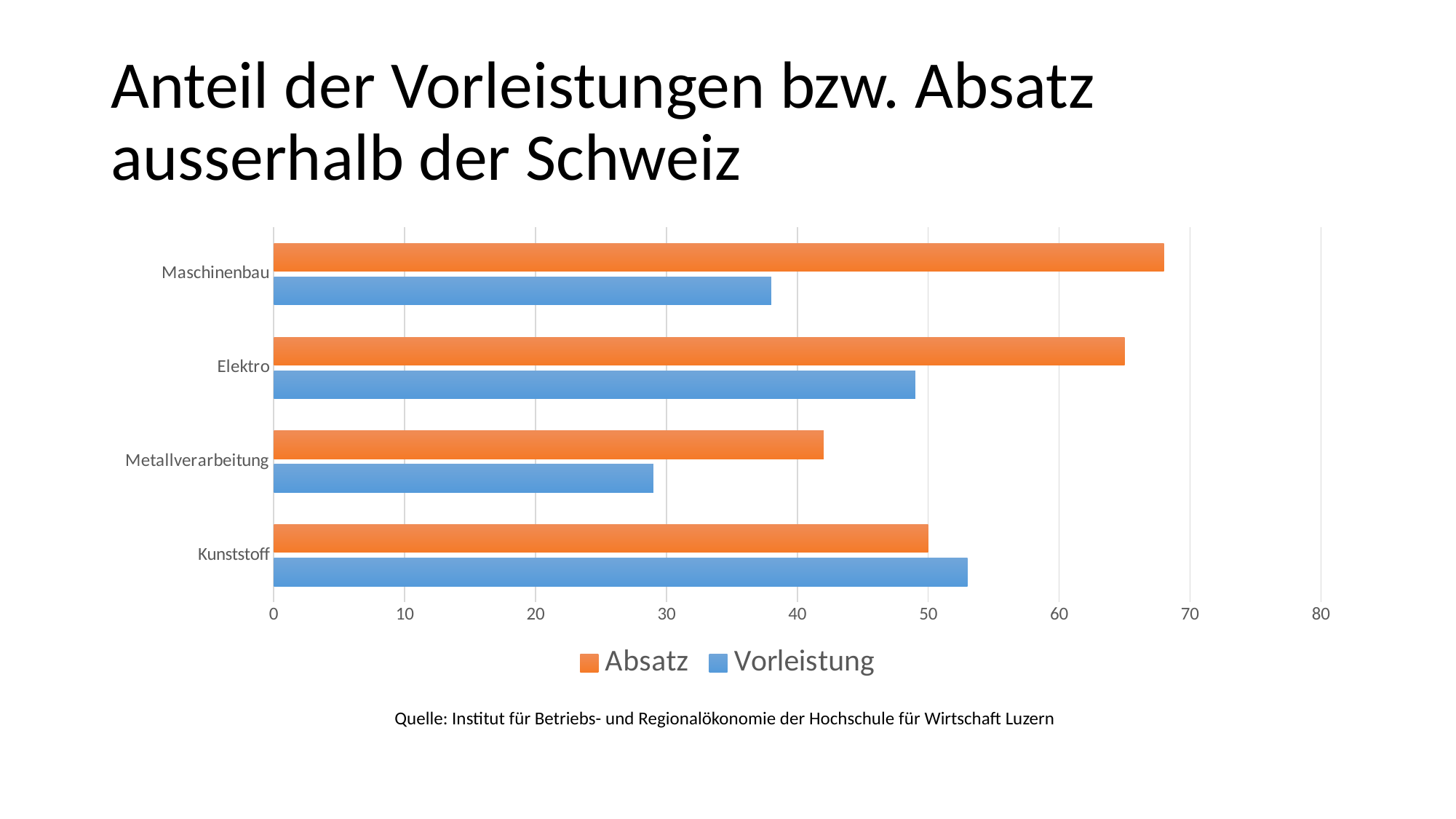

# Anteil der Vorleistungen bzw. Absatz ausserhalb der Schweiz

### Chart

| Category | Vorleistung | Absatz |
|---|---|---|
| Kunststoff | 53.0 | 50.0 |
| Metallverarbeitung | 29.0 | 42.0 |
| Elektro | 49.0 | 65.0 |
| Maschinenbau | 38.0 | 68.0 |
Quelle: Institut für Betriebs- und Regionalökonomie der Hochschule für Wirtschaft Luzern